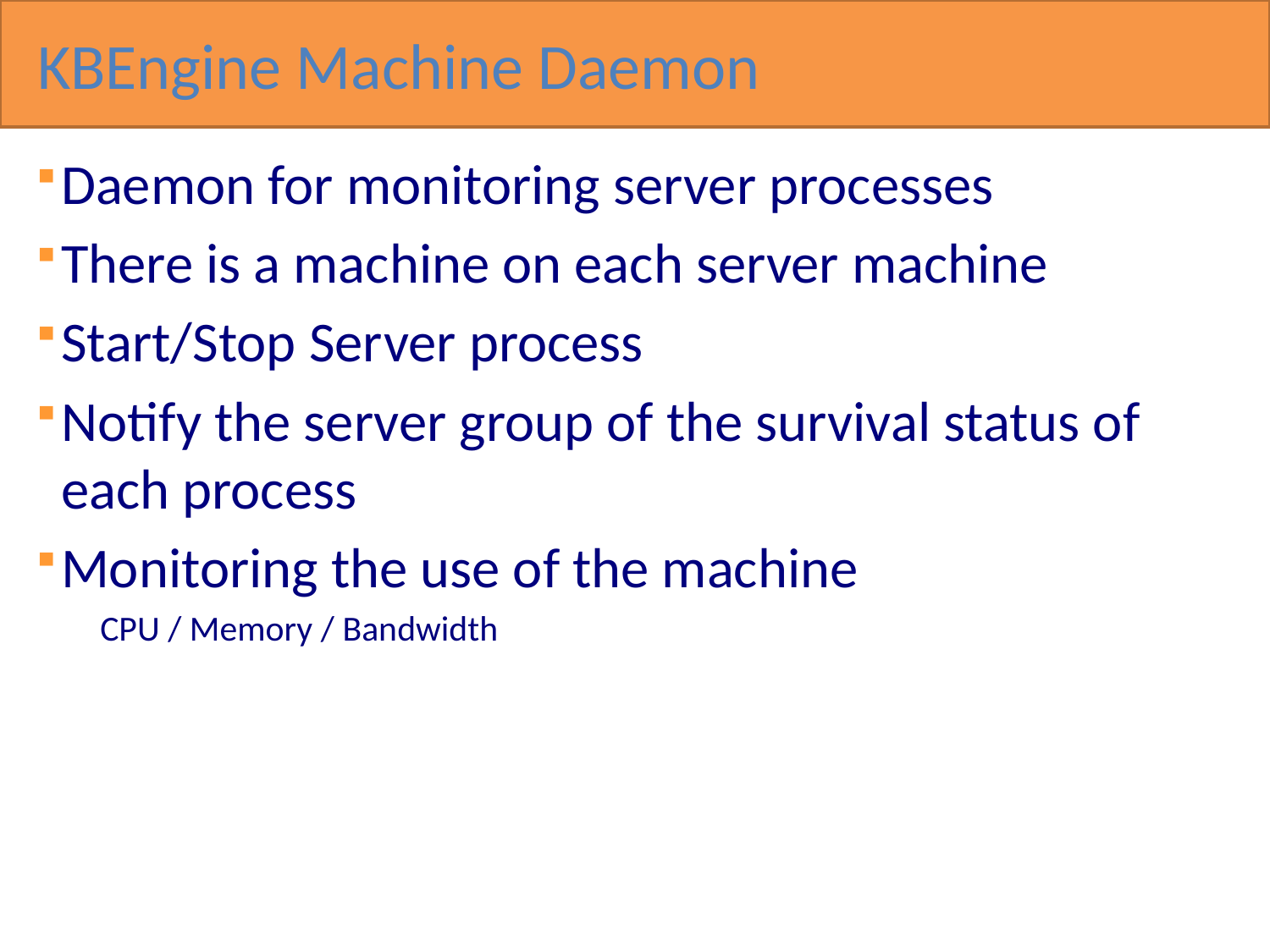

KBEngine Machine Daemon
Daemon for monitoring server processes
There is a machine on each server machine
Start/Stop Server process
Notify the server group of the survival status of each process
Monitoring the use of the machine
        CPU / Memory / Bandwidth